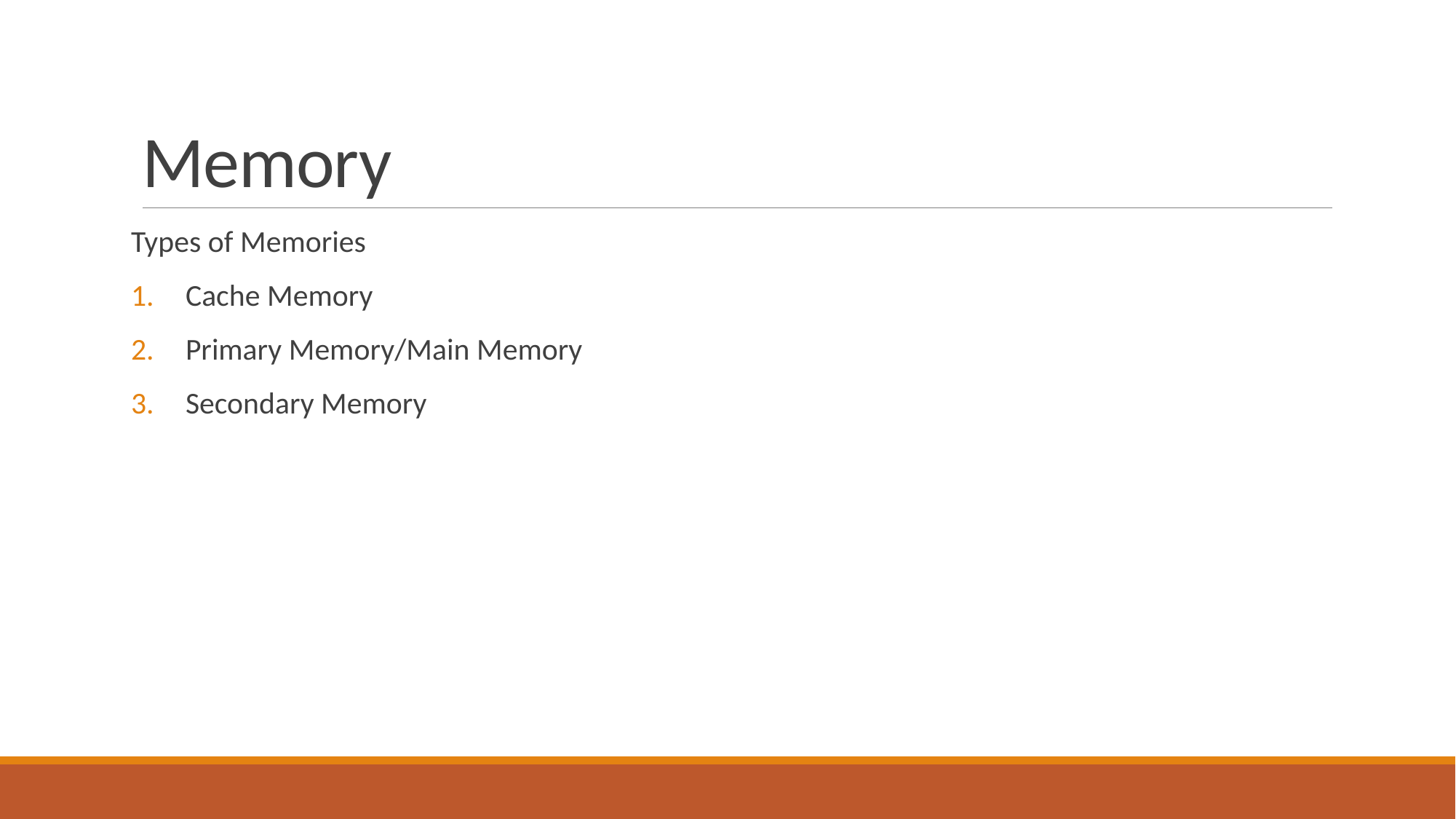

# Memory
Types of Memories
Cache Memory
Primary Memory/Main Memory
Secondary Memory